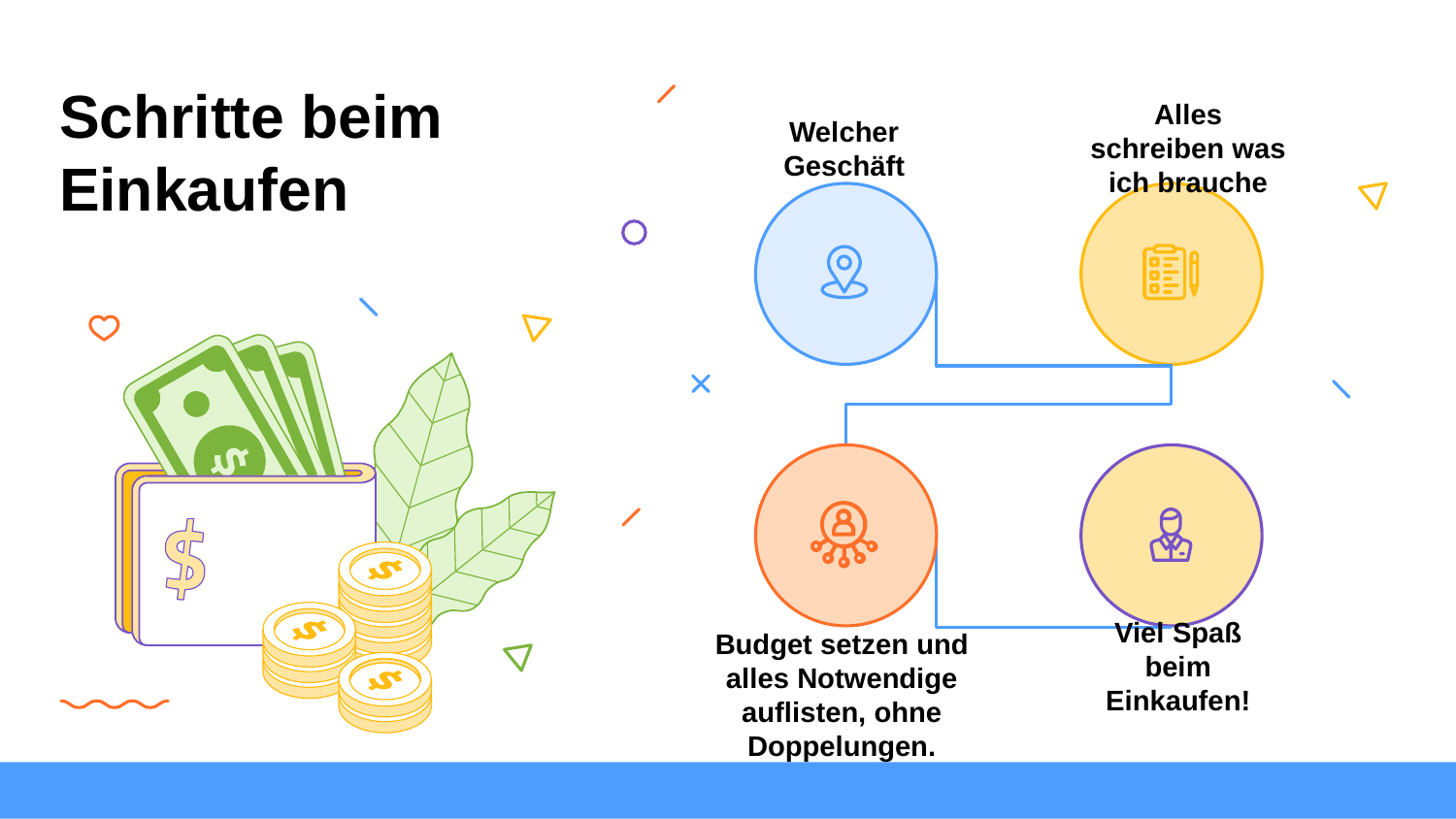

# Schritte beim Einkaufen
Welcher Geschäft
Alles schreiben was ich brauche

Viel Spaß beim Einkaufen!
Budget setzen und alles Notwendige auflisten, ohne Doppelungen.